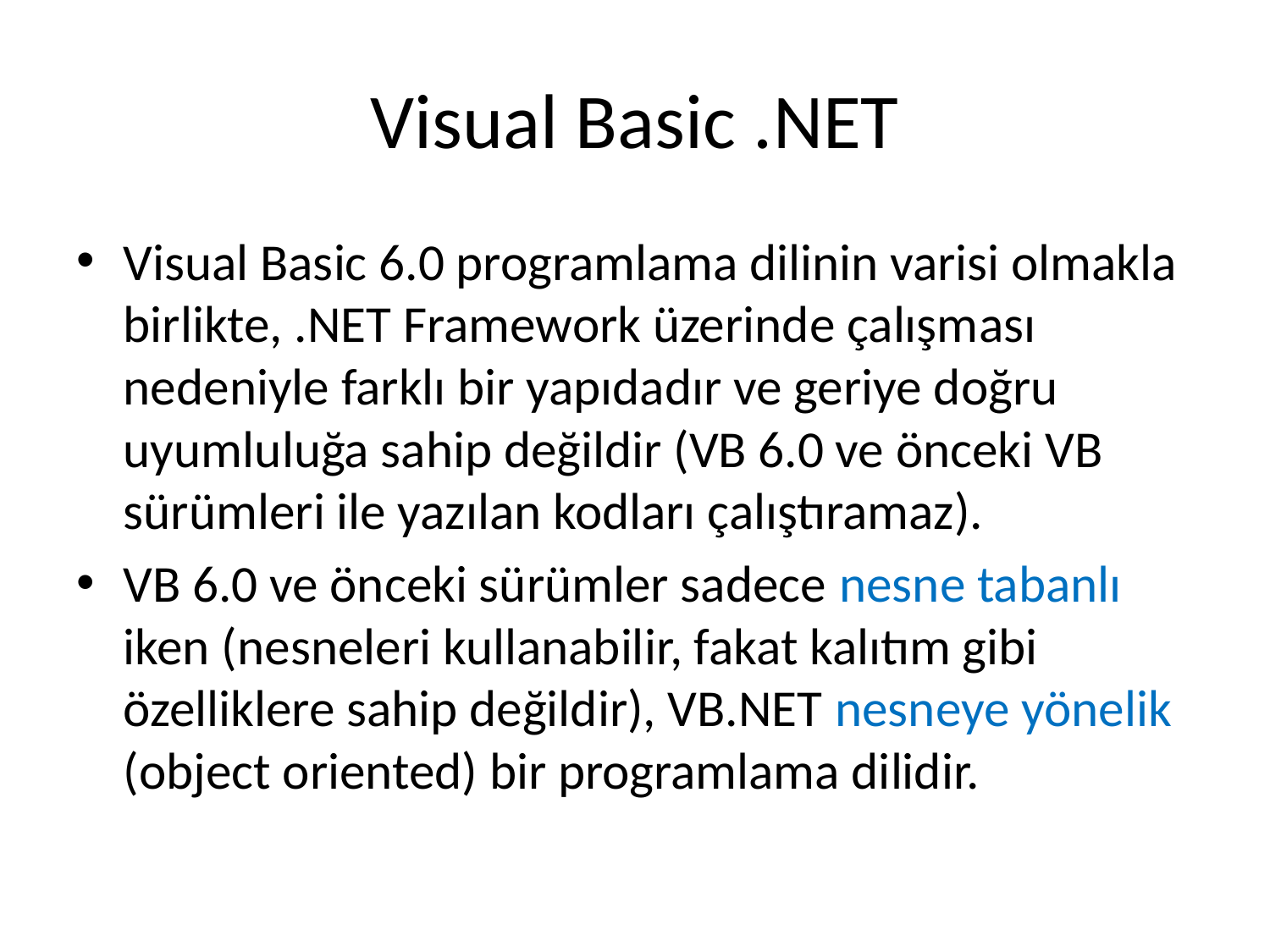

# Visual Basic .NET
Visual Basic 6.0 programlama dilinin varisi olmakla birlikte, .NET Framework üzerinde çalışması nedeniyle farklı bir yapıdadır ve geriye doğru uyumluluğa sahip değildir (VB 6.0 ve önceki VB sürümleri ile yazılan kodları çalıştıramaz).
VB 6.0 ve önceki sürümler sadece nesne tabanlı iken (nesneleri kullanabilir, fakat kalıtım gibi özelliklere sahip değildir), VB.NET nesneye yönelik (object oriented) bir programlama dilidir.